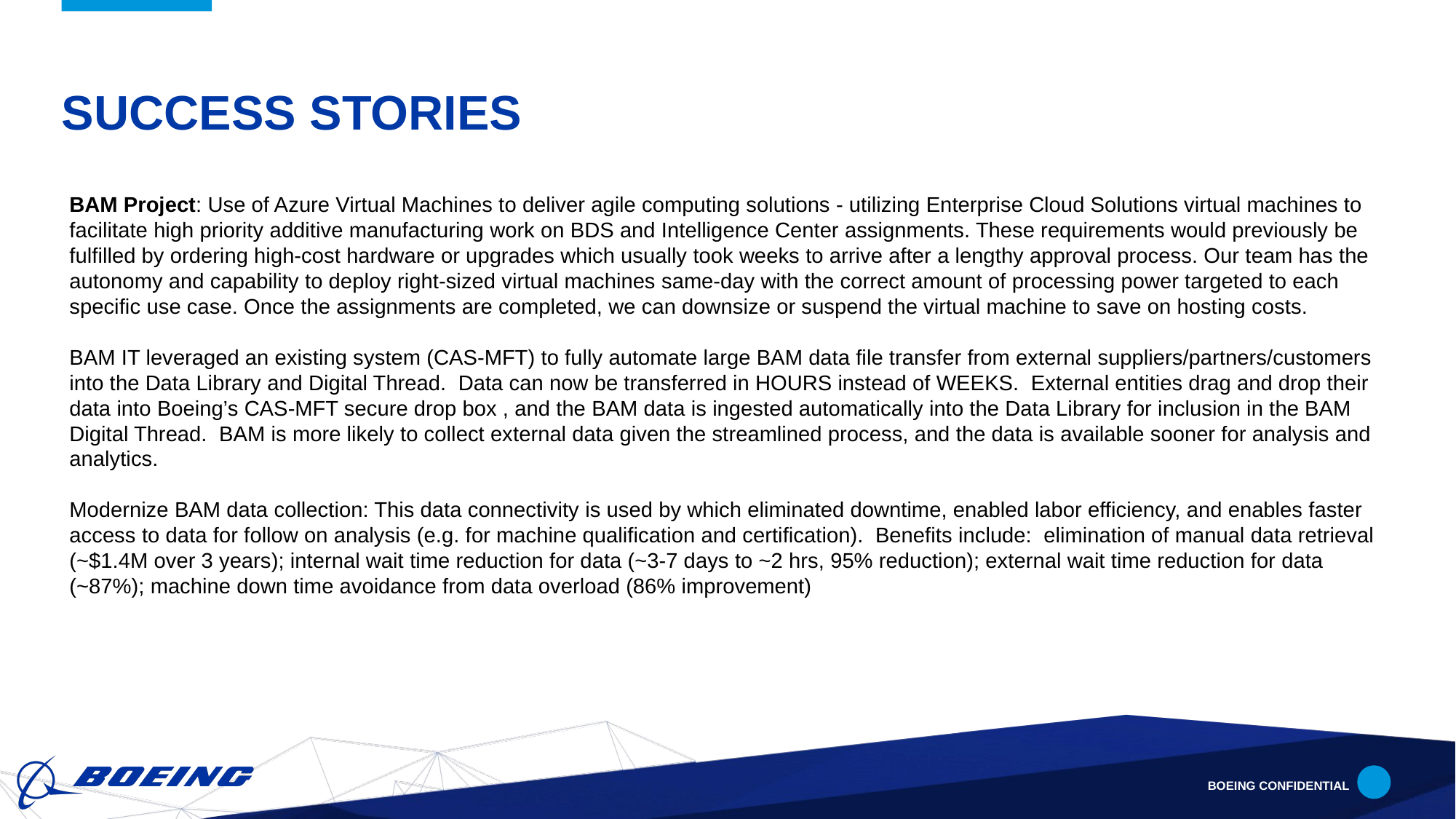

# Success STORIES
BAM Project: Use of Azure Virtual Machines to deliver agile computing solutions - utilizing Enterprise Cloud Solutions virtual machines to facilitate high priority additive manufacturing work on BDS and Intelligence Center assignments. These requirements would previously be fulfilled by ordering high-cost hardware or upgrades which usually took weeks to arrive after a lengthy approval process. Our team has the autonomy and capability to deploy right-sized virtual machines same-day with the correct amount of processing power targeted to each specific use case. Once the assignments are completed, we can downsize or suspend the virtual machine to save on hosting costs.

BAM IT leveraged an existing system (CAS-MFT) to fully automate large BAM data file transfer from external suppliers/partners/customers into the Data Library and Digital Thread.  Data can now be transferred in HOURS instead of WEEKS.  External entities drag and drop their data into Boeing’s CAS-MFT secure drop box , and the BAM data is ingested automatically into the Data Library for inclusion in the BAM Digital Thread.  BAM is more likely to collect external data given the streamlined process, and the data is available sooner for analysis and analytics.

Modernize BAM data collection: This data connectivity is used by which eliminated downtime, enabled labor efficiency, and enables faster access to data for follow on analysis (e.g. for machine qualification and certification).  Benefits include:  elimination of manual data retrieval (~$1.4M over 3 years); internal wait time reduction for data (~3-7 days to ~2 hrs, 95% reduction); external wait time reduction for data (~87%); machine down time avoidance from data overload (86% improvement)